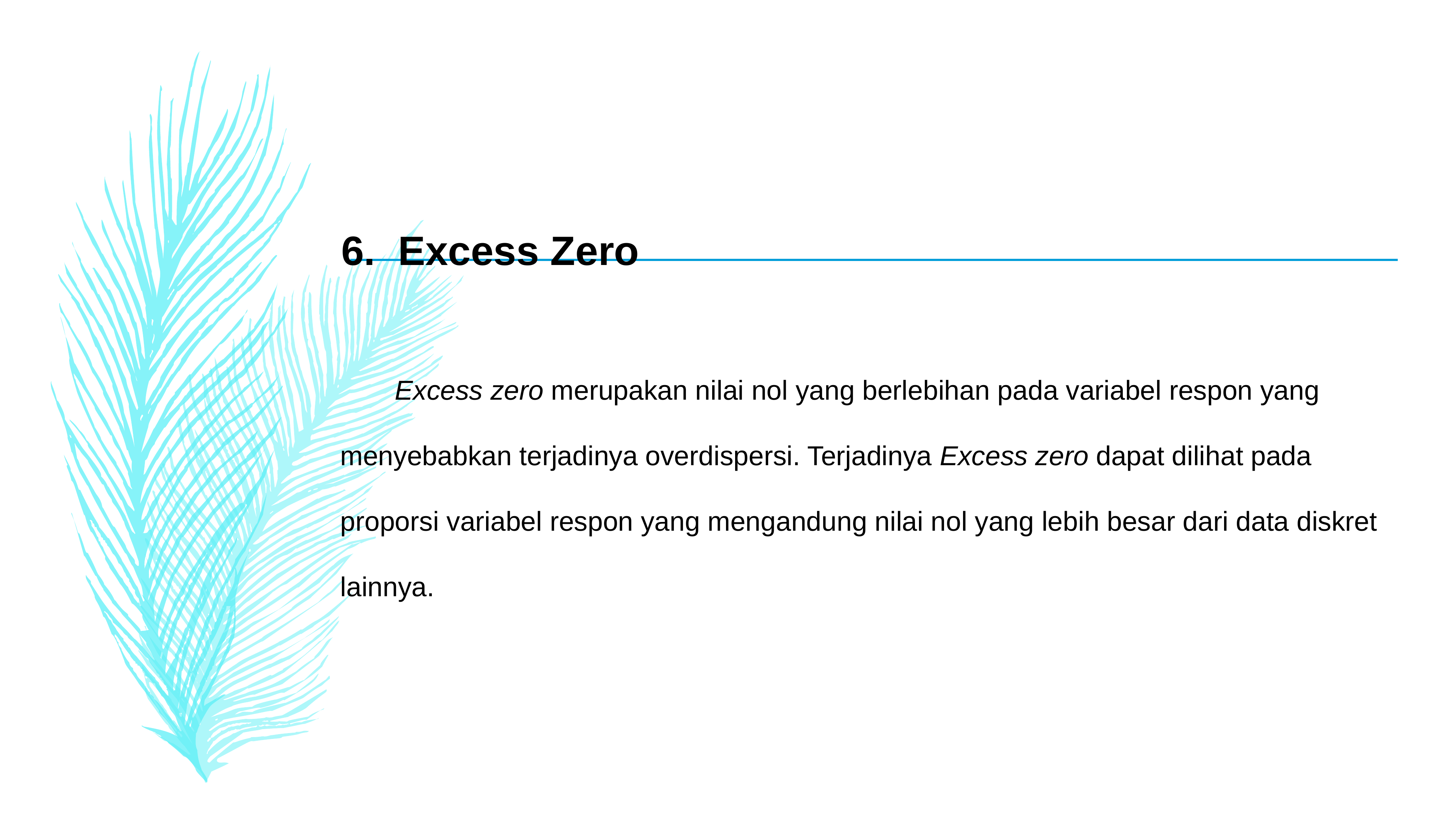

6.  Excess Zero
	Excess zero merupakan nilai nol yang berlebihan pada variabel respon yang menyebabkan terjadinya overdispersi. Terjadinya Excess zero dapat dilihat pada proporsi variabel respon yang mengandung nilai nol yang lebih besar dari data diskret lainnya.